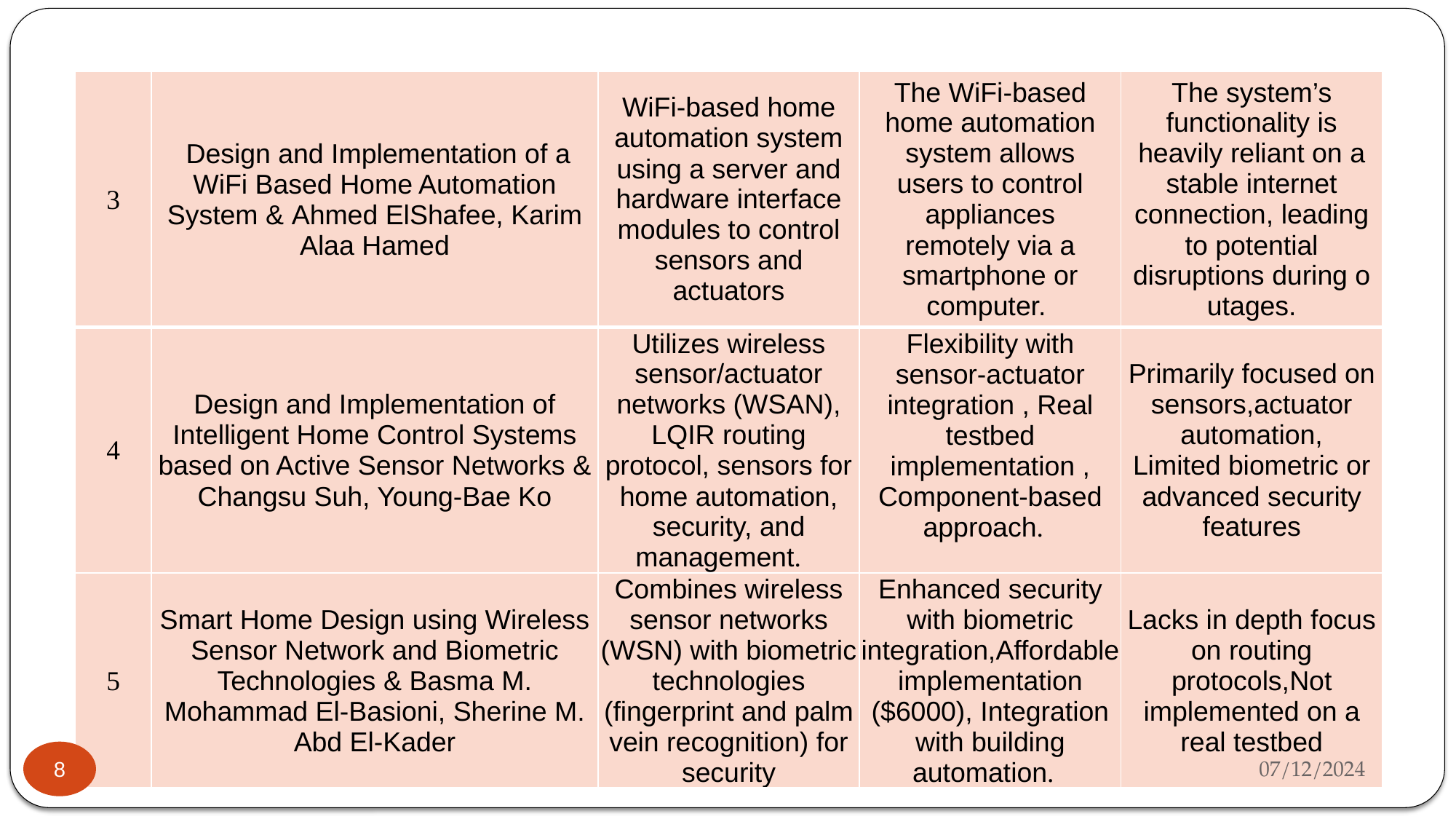

| 3 | Design and Implementation of a WiFi Based Home Automation System & Ahmed ElShafee, Karim Alaa Hamed | WiFi-based home automation system using a server and hardware interface modules to control sensors and actuators | The WiFi-based home automation system allows users to control appliances remotely via a smartphone or computer. | The system’s functionality is heavily reliant on a stable internet connection, leading to potential disruptions during outages. |
| --- | --- | --- | --- | --- |
| 4 | Design and Implementation of Intelligent Home Control Systems based on Active Sensor Networks & Changsu Suh, Young-Bae Ko | Utilizes wireless sensor/actuator networks (WSAN), LQIR routing protocol, sensors for home automation, security, and management. | Flexibility with sensor-actuator integration , Real testbed implementation , Component-based approach. | Primarily focused on sensors,actuator automation, Limited biometric or advanced security features |
| 5 | Smart Home Design using Wireless Sensor Network and Biometric Technologies & Basma M. Mohammad El-Basioni, Sherine M. Abd El-Kader | Combines wireless sensor networks (WSN) with biometric technologies (fingerprint and palm vein recognition) for security | Enhanced security with biometric integration,Affordable implementation ($6000), Integration with building automation. | Lacks in depth focus on routing protocols,Not implemented on a real testbed |
07/12/2024
8